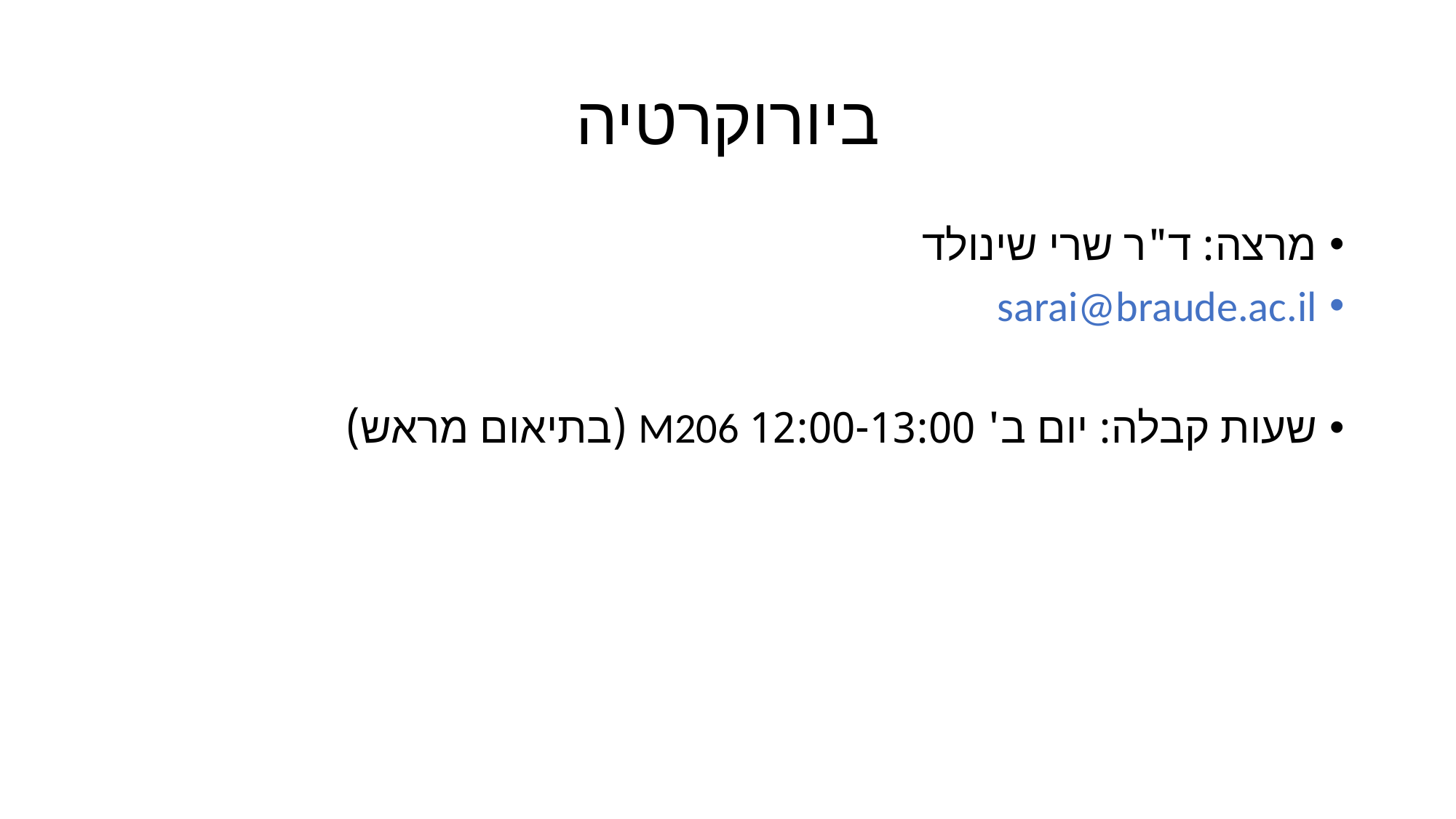

# ביורוקרטיה
מרצה: ד"ר שרי שינולד
sarai@braude.ac.il

שעות קבלה: יום ב' 12:00-13:00 M206 (בתיאום מראש)